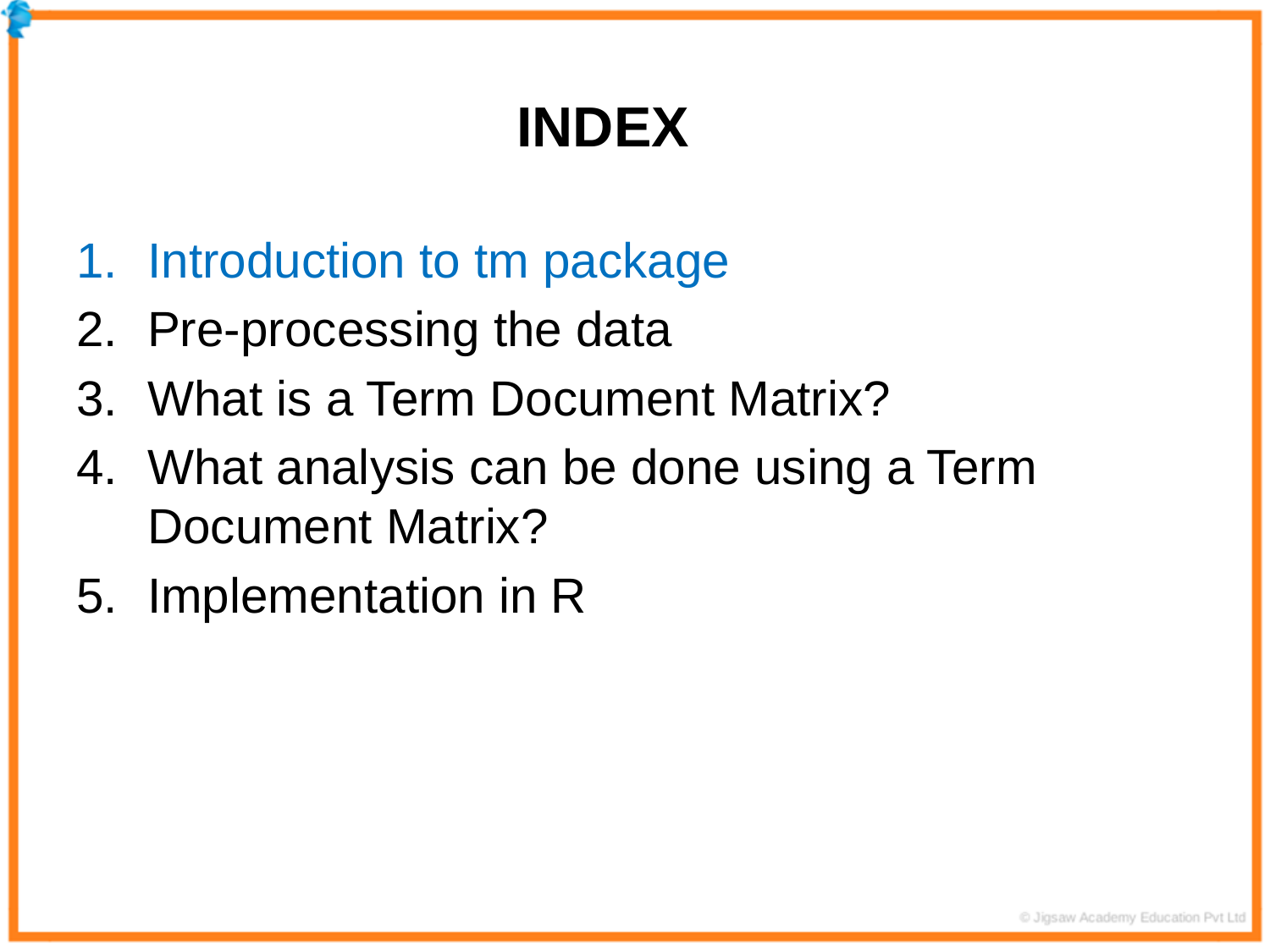

INDEX
Introduction to tm package
Pre-processing the data
What is a Term Document Matrix?
What analysis can be done using a Term Document Matrix?
Implementation in R